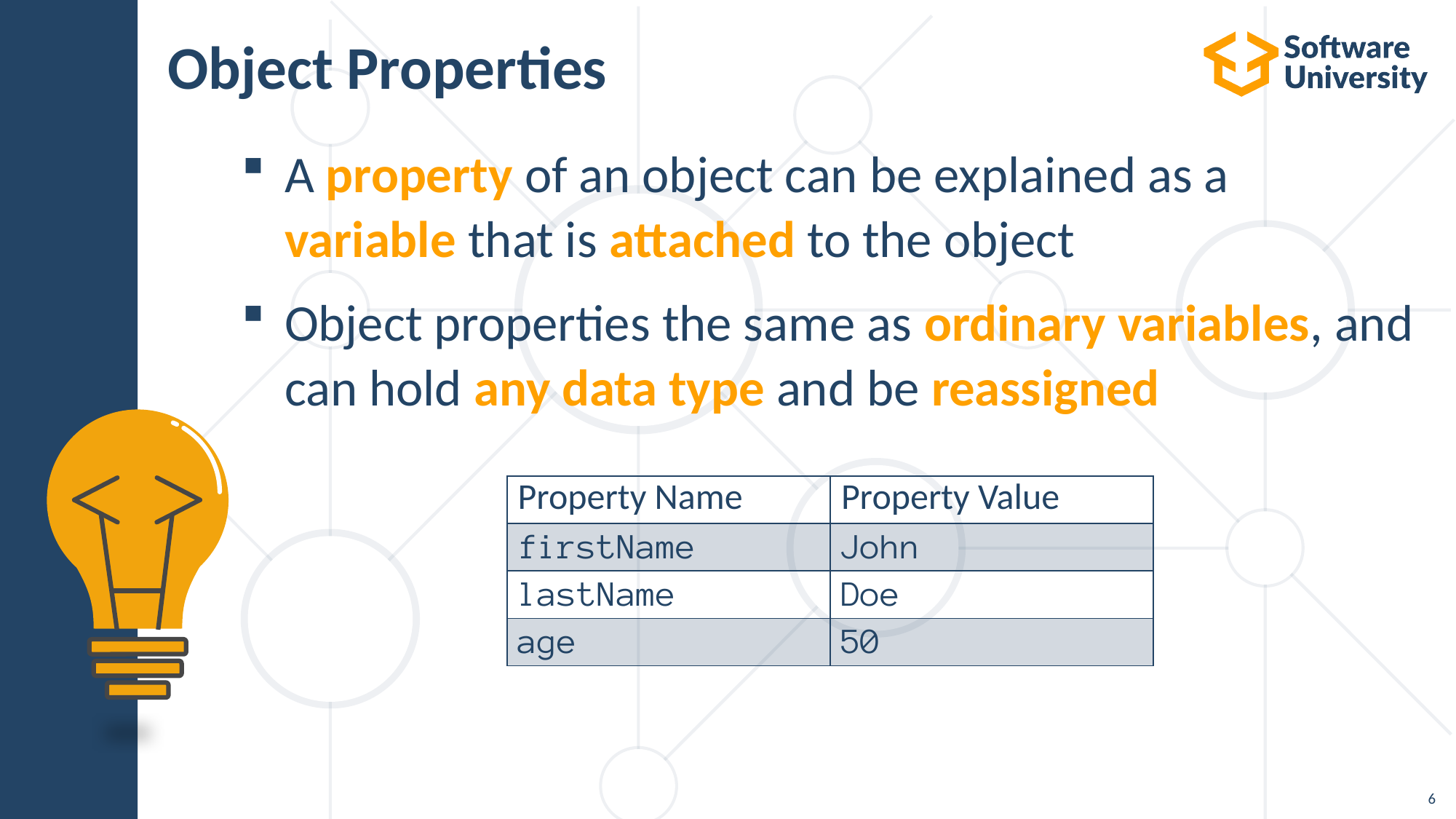

# Object Properties
A property of an object can be explained as a
variable that is attached to the object
Object properties the same as ordinary variables, and can hold any data type and be reassigned
| Property Name | Property Value |
| --- | --- |
| firstName | John |
| lastName | Doe |
| age | 50 |
6